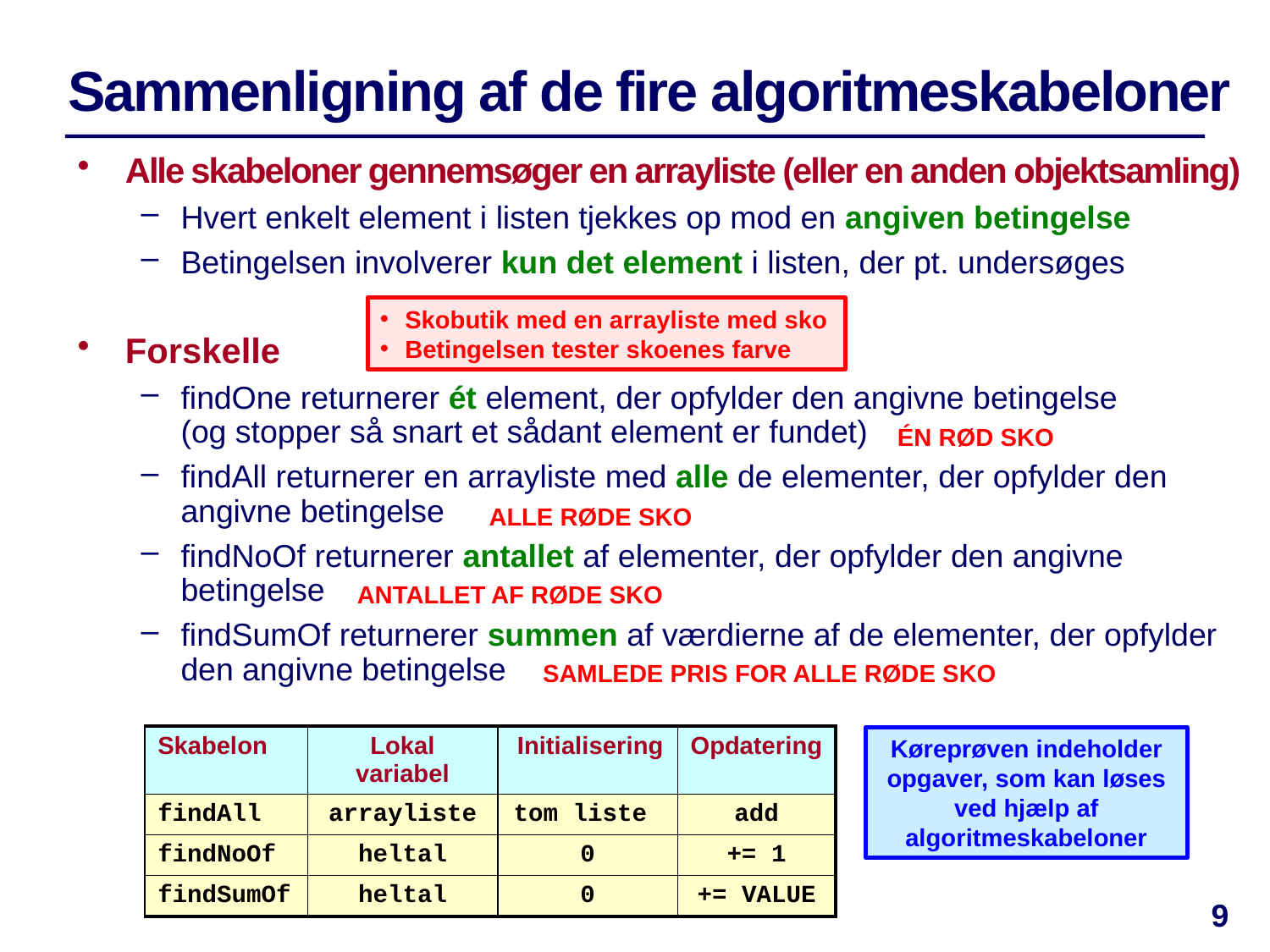

# Sammenligning af de fire algoritmeskabeloner
Alle skabeloner gennemsøger en arrayliste (eller en anden objektsamling)
Hvert enkelt element i listen tjekkes op mod en angiven betingelse
Betingelsen involverer kun det element i listen, der pt. undersøges
Forskelle
findOne returnerer ét element, der opfylder den angivne betingelse
(og stopper så snart et sådant element er fundet)
findAll returnerer en arrayliste med alle de elementer, der opfylder den angivne betingelse
findNoOf returnerer antallet af elementer, der opfylder den angivne betingelse
findSumOf returnerer summen af værdierne af de elementer, der opfylder den angivne betingelse
Skobutik med en arrayliste med sko
Betingelsen tester skoenes farve
ÉN RØD SKO
ALLE RØDE SKO
ANTALLET AF RØDE SKO
SAMLEDE PRIS FOR ALLE RØDE SKO
| Skabelon | Lokal variabel | Initialisering | Opdatering |
| --- | --- | --- | --- |
| findAll | arrayliste | tom liste | add |
| findNoOf | heltal | 0 | += 1 |
| findSumOf | heltal | 0 | += VALUE |
Køreprøven indeholder opgaver, som kan løses ved hjælp af algoritmeskabeloner
9